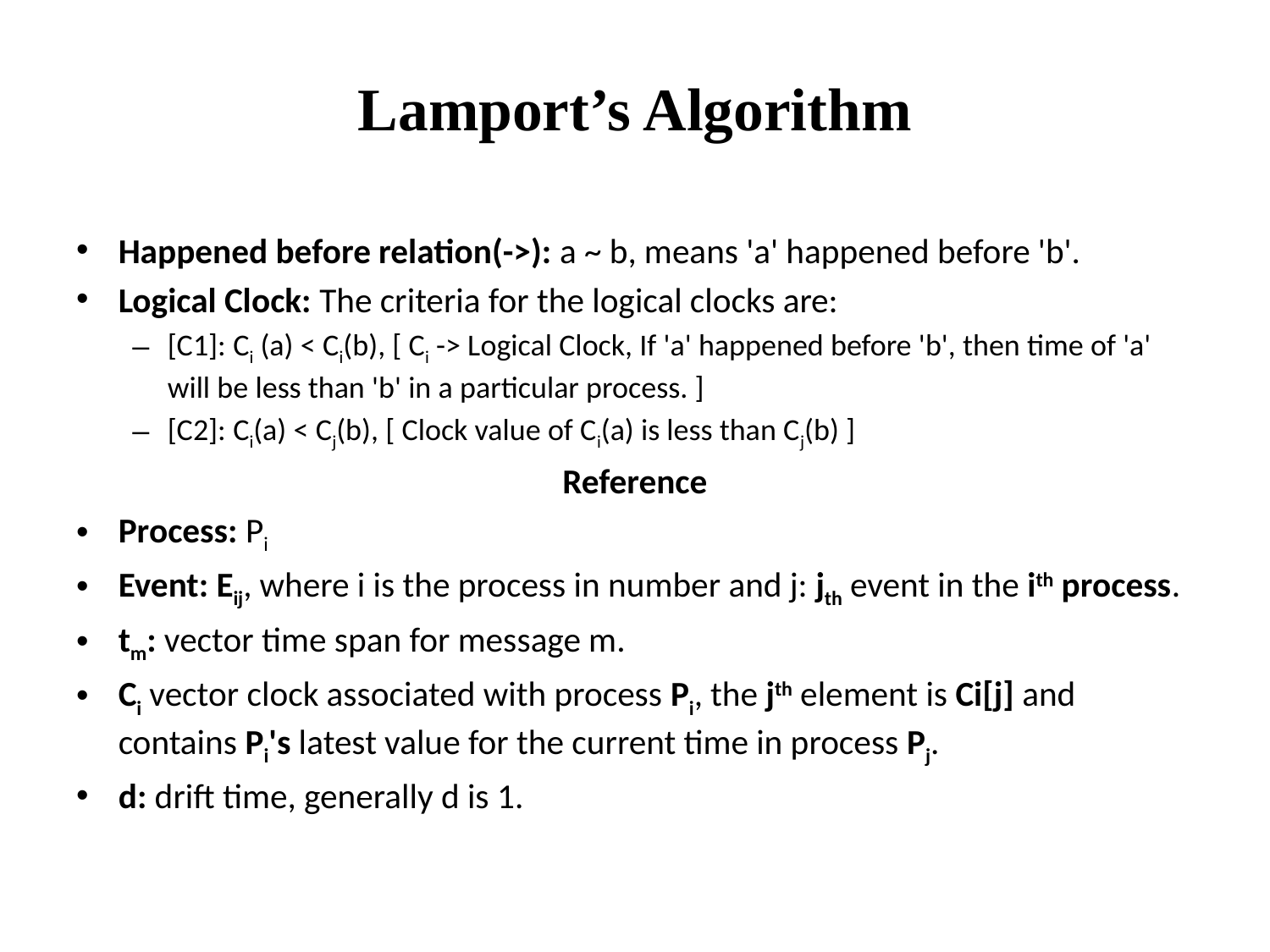

# Lamport’s Algorithm
Happened before relation(->): a ~ b, means 'a' happened before 'b'.
Logical Clock: The criteria for the logical clocks are:
[C1]: Ci (a) < Ci(b), [ Ci -> Logical Clock, If 'a' happened before 'b', then time of 'a' will be less than 'b' in a particular process. ]
[C2]: Ci(a) < Cj(b), [ Clock value of Ci(a) is less than Cj(b) ]
Reference
Process: Pi
Event: Eij, where i is the process in number and j: jth event in the ith process.
tm: vector time span for message m.
Ci vector clock associated with process Pi, the jth element is Ci[j] and contains Pi's latest value for the current time in process Pj.
d: drift time, generally d is 1.